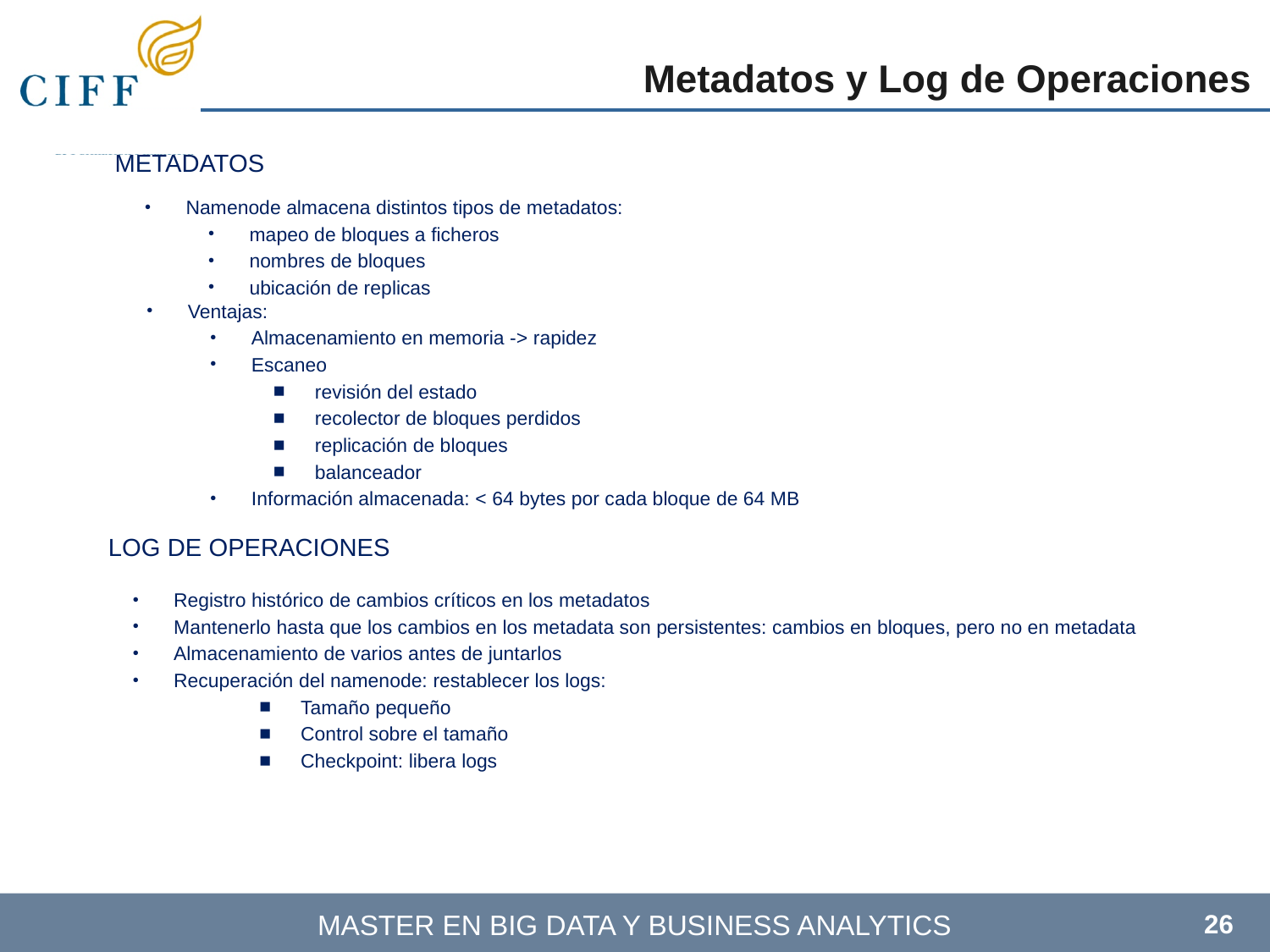

Metadatos y Log de Operaciones
METADATOS
Namenode almacena distintos tipos de metadatos:
mapeo de bloques a ficheros
nombres de bloques
ubicación de replicas

Ventajas:
Almacenamiento en memoria -> rapidez
Escaneo
revisión del estado
recolector de bloques perdidos
replicación de bloques
balanceador
Información almacenada: < 64 bytes por cada bloque de 64 MB

LOG DE OPERACIONES
Registro histórico de cambios críticos en los metadatos
Mantenerlo hasta que los cambios en los metadata son persistentes: cambios en bloques, pero no en metadata
Almacenamiento de varios antes de juntarlos
Recuperación del namenode: restablecer los logs:
Tamaño pequeño
Control sobre el tamaño
Checkpoint: libera logs

26